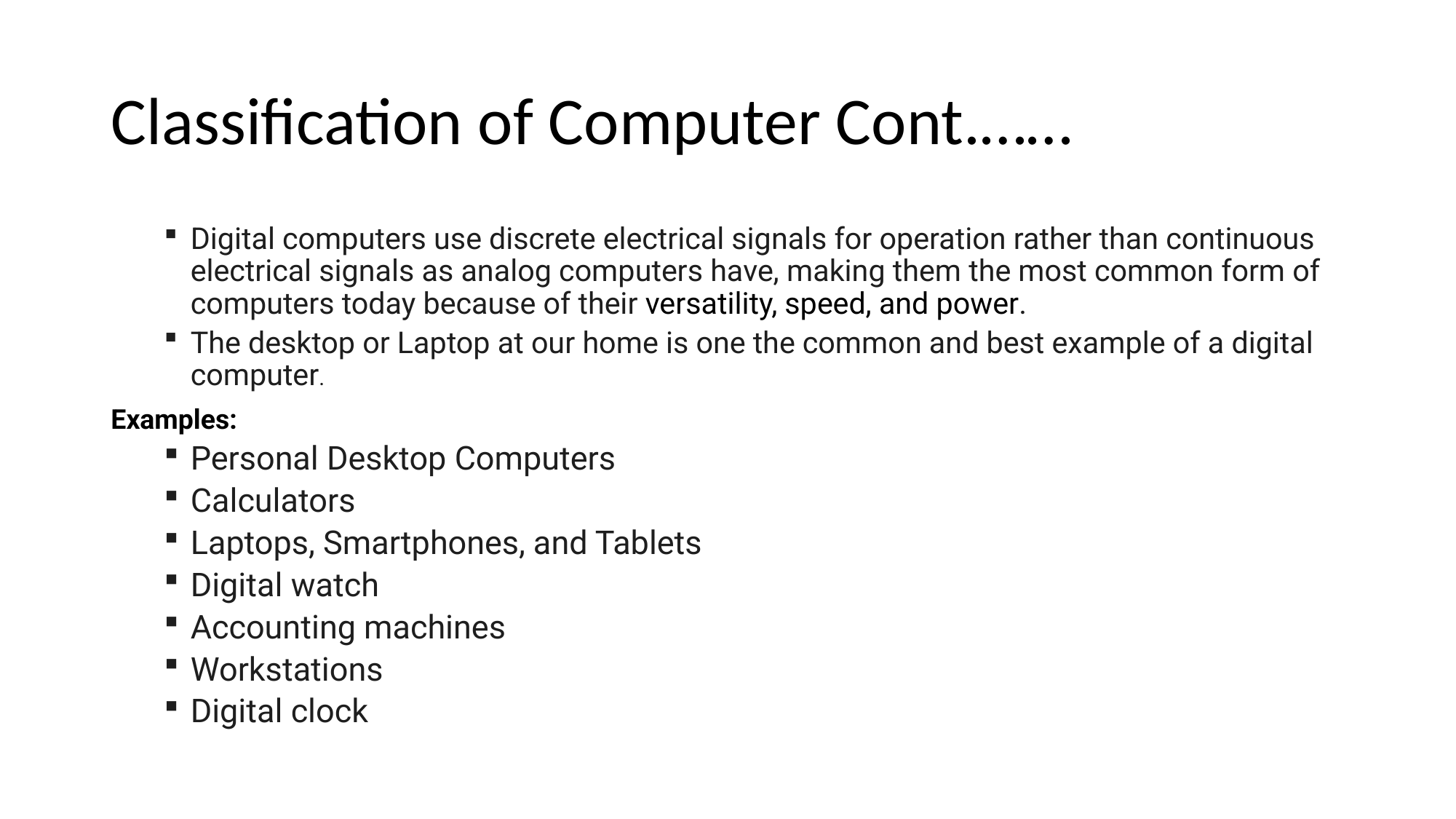

# Classification of Computer Cont.……
Digital computers use discrete electrical signals for operation rather than continuous electrical signals as analog computers have, making them the most common form of computers today because of their versatility, speed, and power.
The desktop or Laptop at our home is one the common and best example of a digital computer.
Examples:
Personal Desktop Computers
Calculators
Laptops, Smartphones, and Tablets
Digital watch
Accounting machines
Workstations
Digital clock